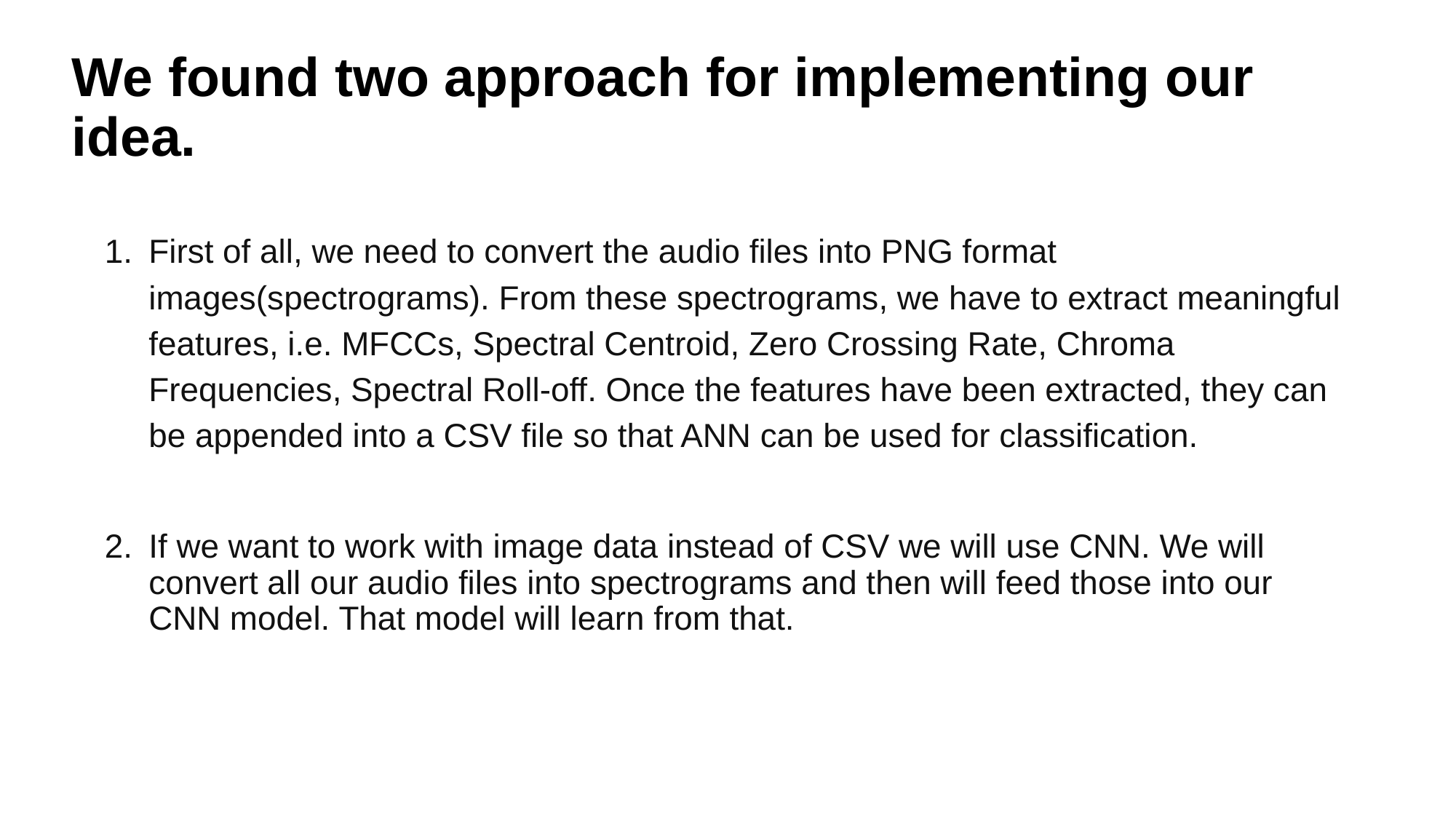

# We found two approach for implementing our idea.
First of all, we need to convert the audio files into PNG format images(spectrograms). From these spectrograms, we have to extract meaningful features, i.e. MFCCs, Spectral Centroid, Zero Crossing Rate, Chroma Frequencies, Spectral Roll-off. Once the features have been extracted, they can be appended into a CSV file so that ANN can be used for classification.

If we want to work with image data instead of CSV we will use CNN. We will convert all our audio files into spectrograms and then will feed those into our CNN model. That model will learn from that.